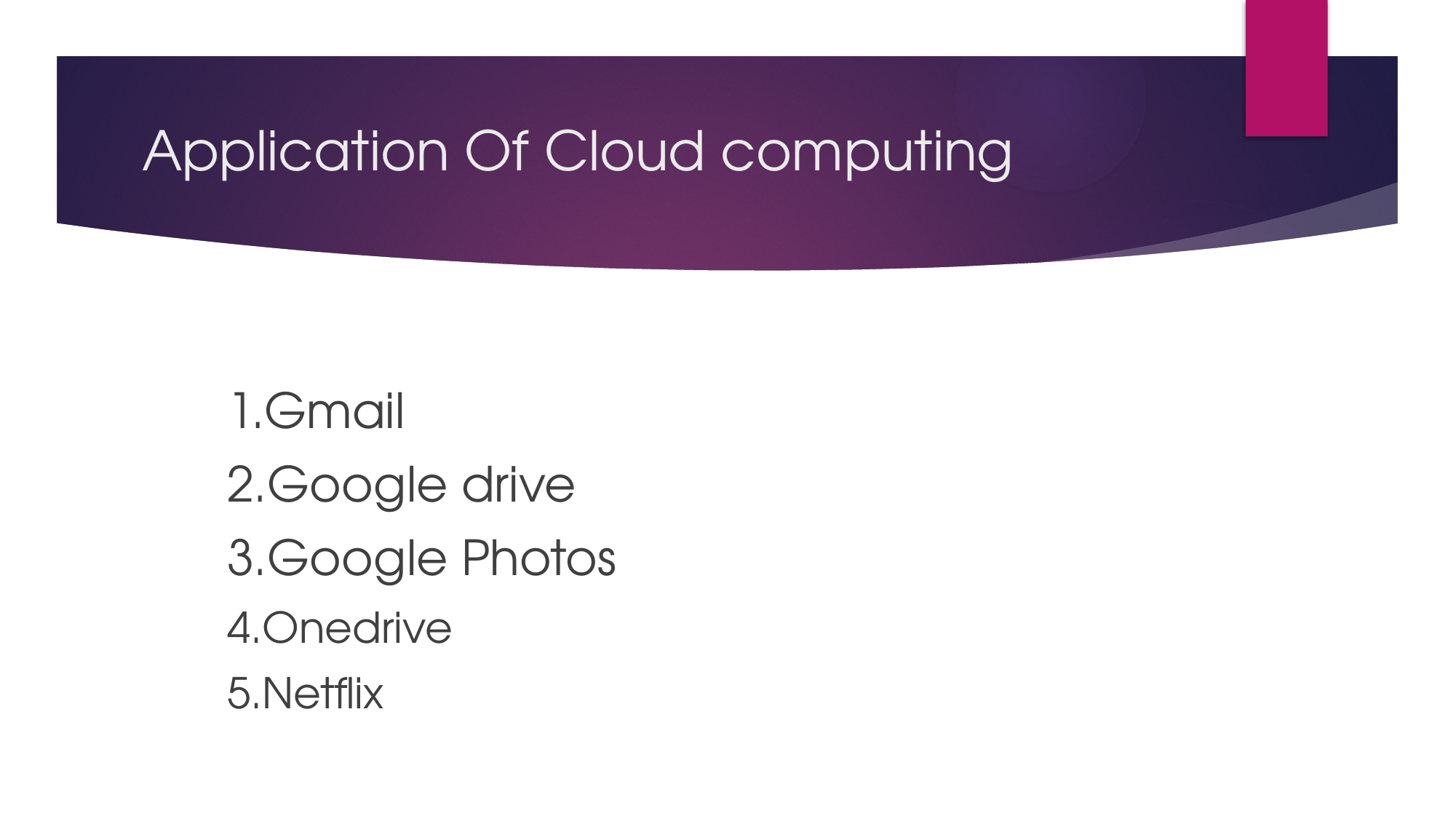

# Application Of Cloud computing

1.Gmail
2.Google drive
3.Google Photos
4.Onedrive
5.Netflix